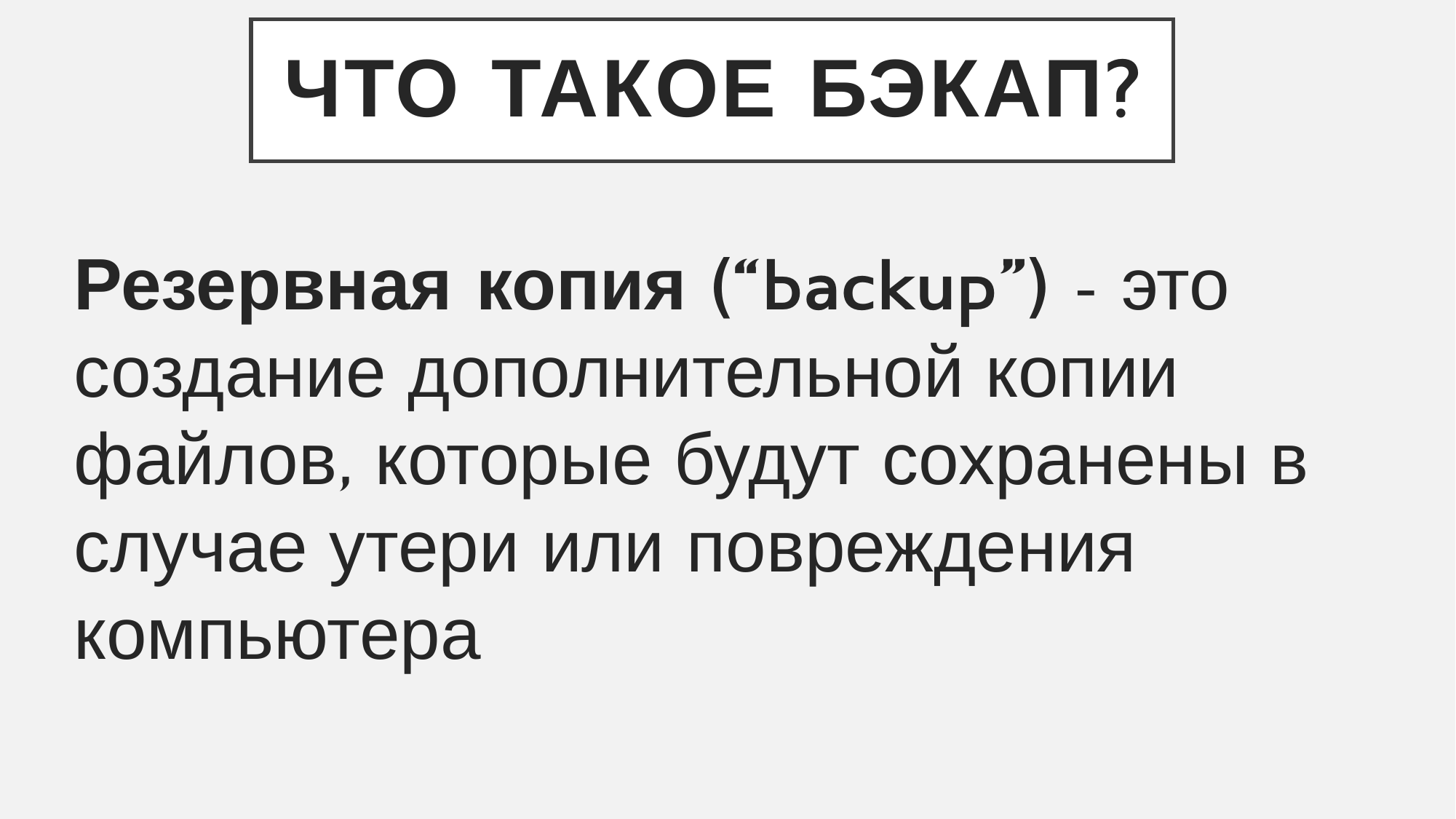

# Что такое бэкап?
Резервная копия (“backup”) - это создание дополнительной копии файлов, которые будут сохранены в случае утери или повреждения компьютера